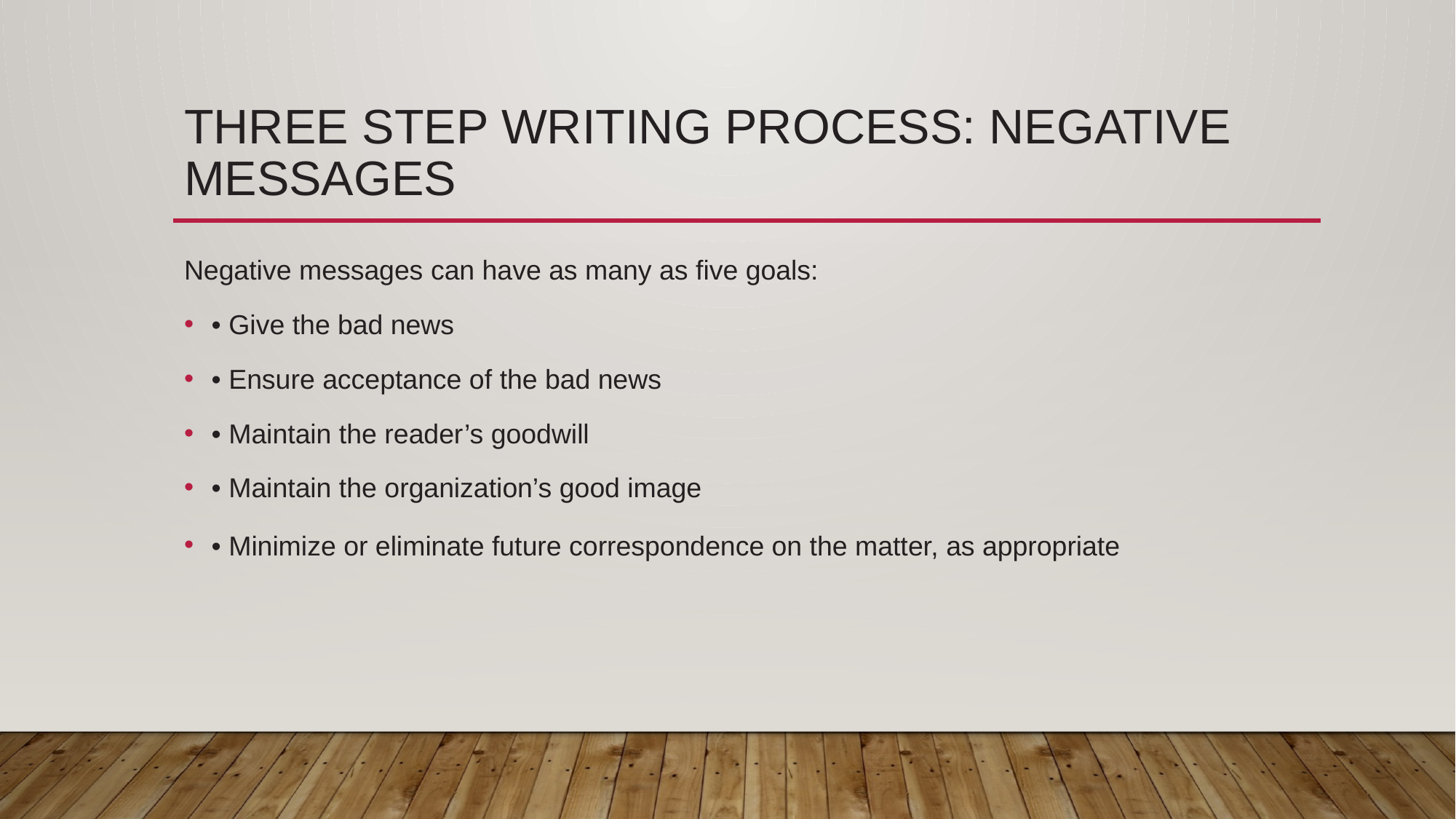

# Three Step Writing Process: Negative messages
Negative messages can have as many as five goals:
• Give the bad news
• Ensure acceptance of the bad news
• Maintain the reader’s goodwill
• Maintain the organization’s good image
• Minimize or eliminate future correspondence on the matter, as appropriate